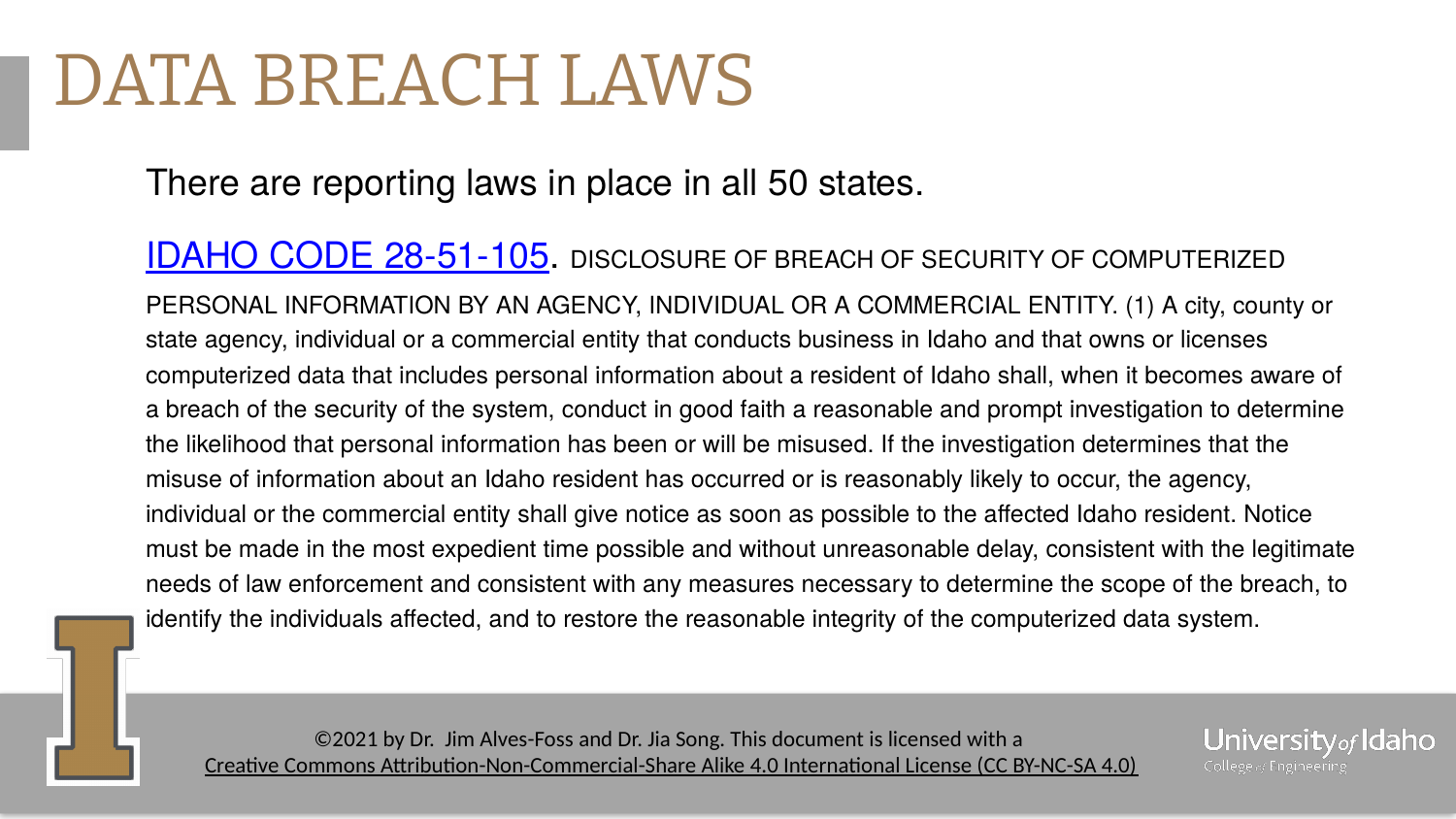

# DATA BREACH LAWS
There are reporting laws in place in all 50 states.
IDAHO CODE 28-51-105. DISCLOSURE OF BREACH OF SECURITY OF COMPUTERIZED PERSONAL INFORMATION BY AN AGENCY, INDIVIDUAL OR A COMMERCIAL ENTITY. (1) A city, county or state agency, individual or a commercial entity that conducts business in Idaho and that owns or licenses computerized data that includes personal information about a resident of Idaho shall, when it becomes aware of a breach of the security of the system, conduct in good faith a reasonable and prompt investigation to determine the likelihood that personal information has been or will be misused. If the investigation determines that the misuse of information about an Idaho resident has occurred or is reasonably likely to occur, the agency, individual or the commercial entity shall give notice as soon as possible to the affected Idaho resident. Notice must be made in the most expedient time possible and without unreasonable delay, consistent with the legitimate needs of law enforcement and consistent with any measures necessary to determine the scope of the breach, to identify the individuals affected, and to restore the reasonable integrity of the computerized data system.